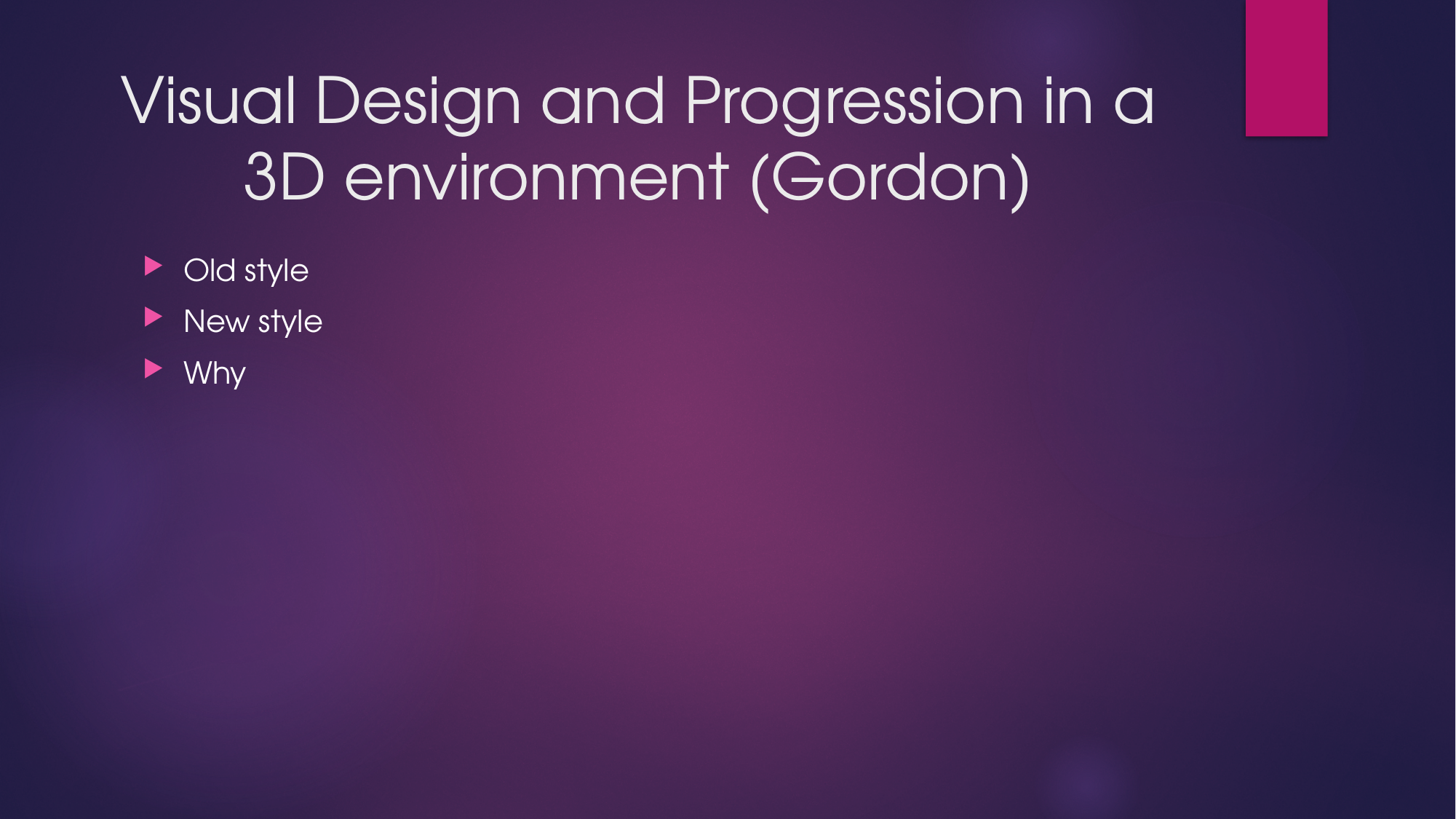

# Visual Design and Progression in a 3D environment (Gordon)
Old style
New style
Why